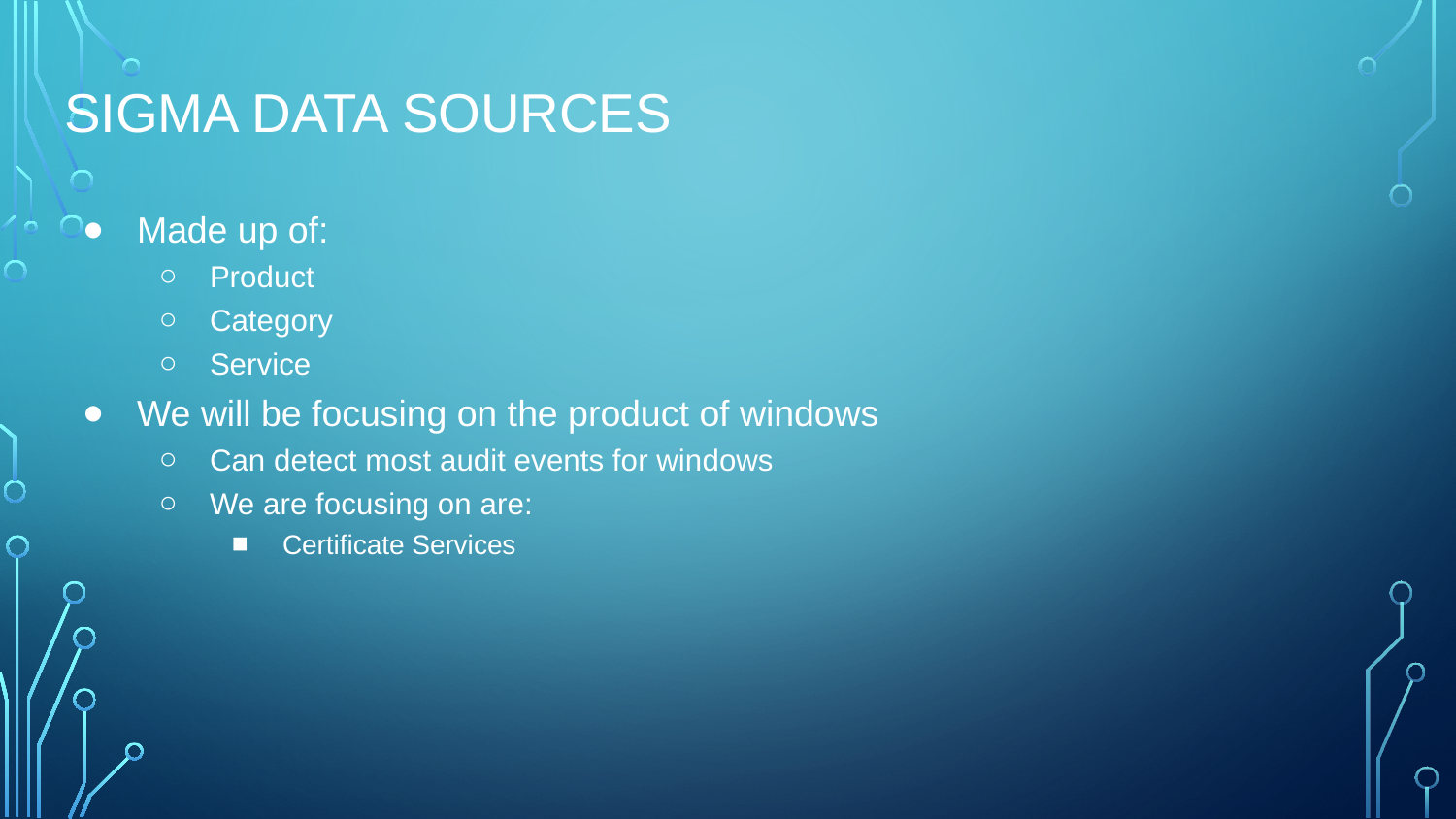

# Sigma Data Sources
Made up of:
Product
Category
Service
We will be focusing on the product of windows
Can detect most audit events for windows
We are focusing on are:
Certificate Services